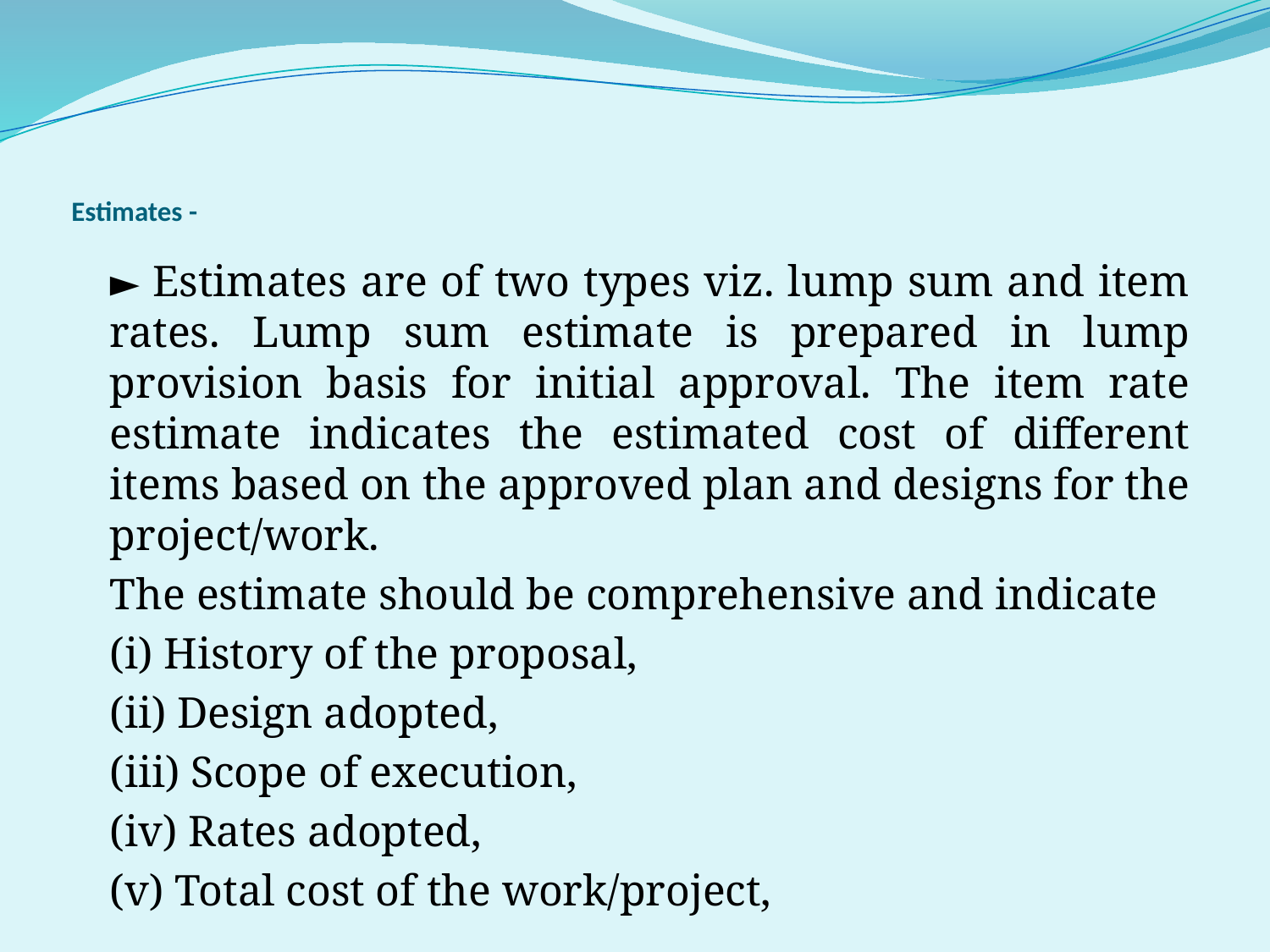

# Estimates -
	► Estimates are of two types viz. lump sum and item rates. Lump sum estimate is prepared in lump provision basis for initial approval. The item rate estimate indicates the estimated cost of different items based on the approved plan and designs for the project/work.
	The estimate should be comprehensive and indicate
	(i) History of the proposal,
	(ii) Design adopted,
	(iii) Scope of execution,
	(iv) Rates adopted,
	(v) Total cost of the work/project,